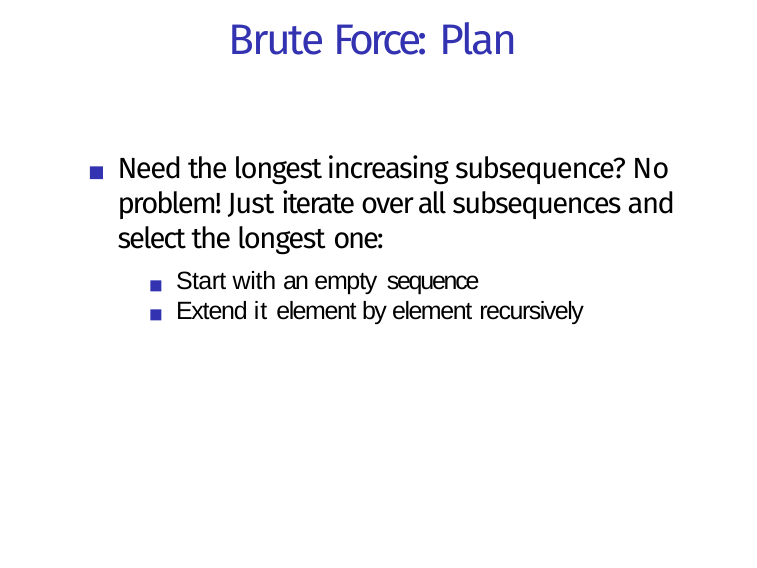

Brute Force: Plan
Need the longest increasing subsequence? No  problem! Just iterate over all subsequences and  select the longest one:
Start with an empty sequence
Extend it element by element recursively